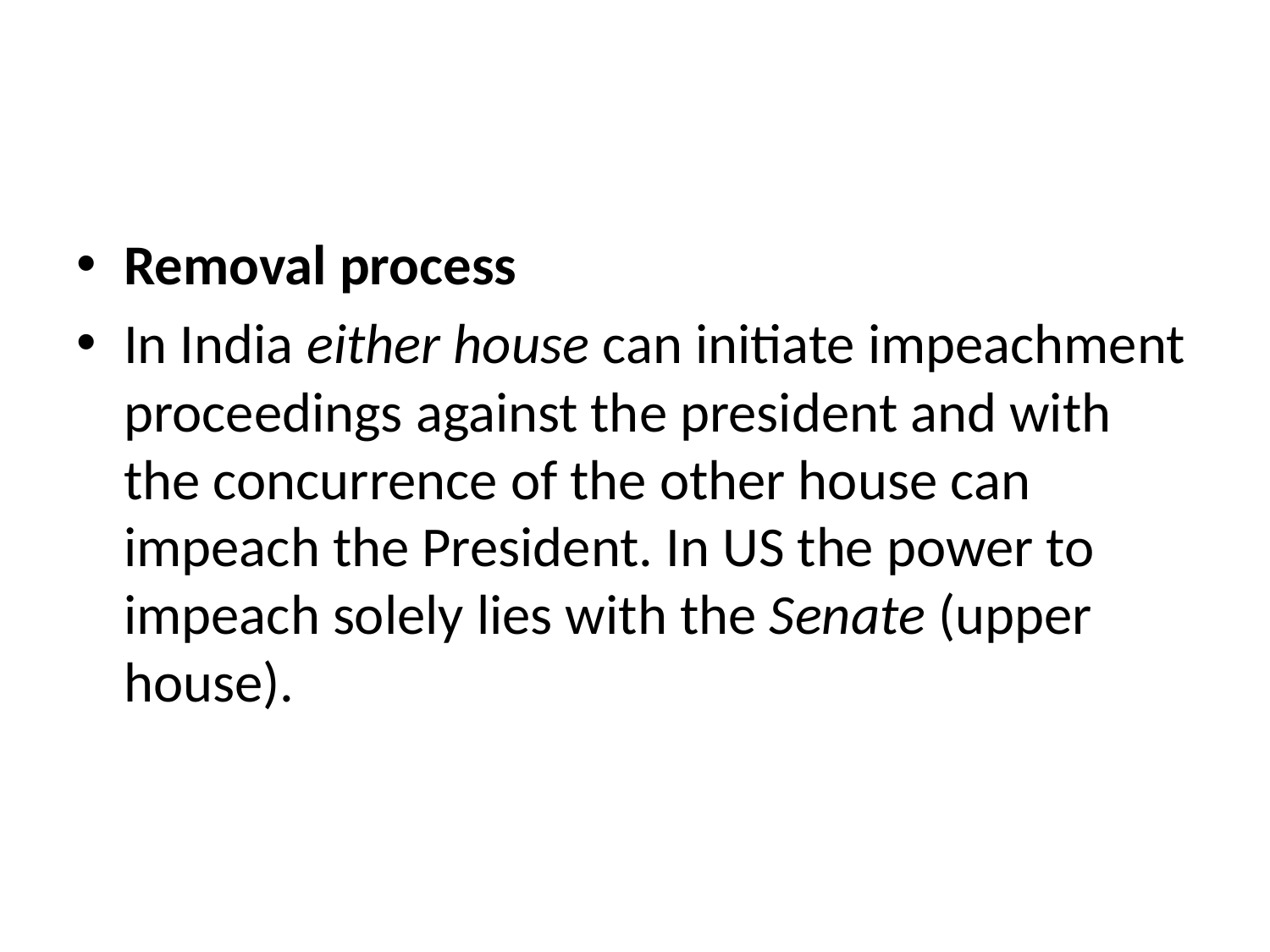

Removal process
In India either house can initiate impeachment proceedings against the president and with the concurrence of the other house can impeach the President. In US the power to impeach solely lies with the Senate (upper house).